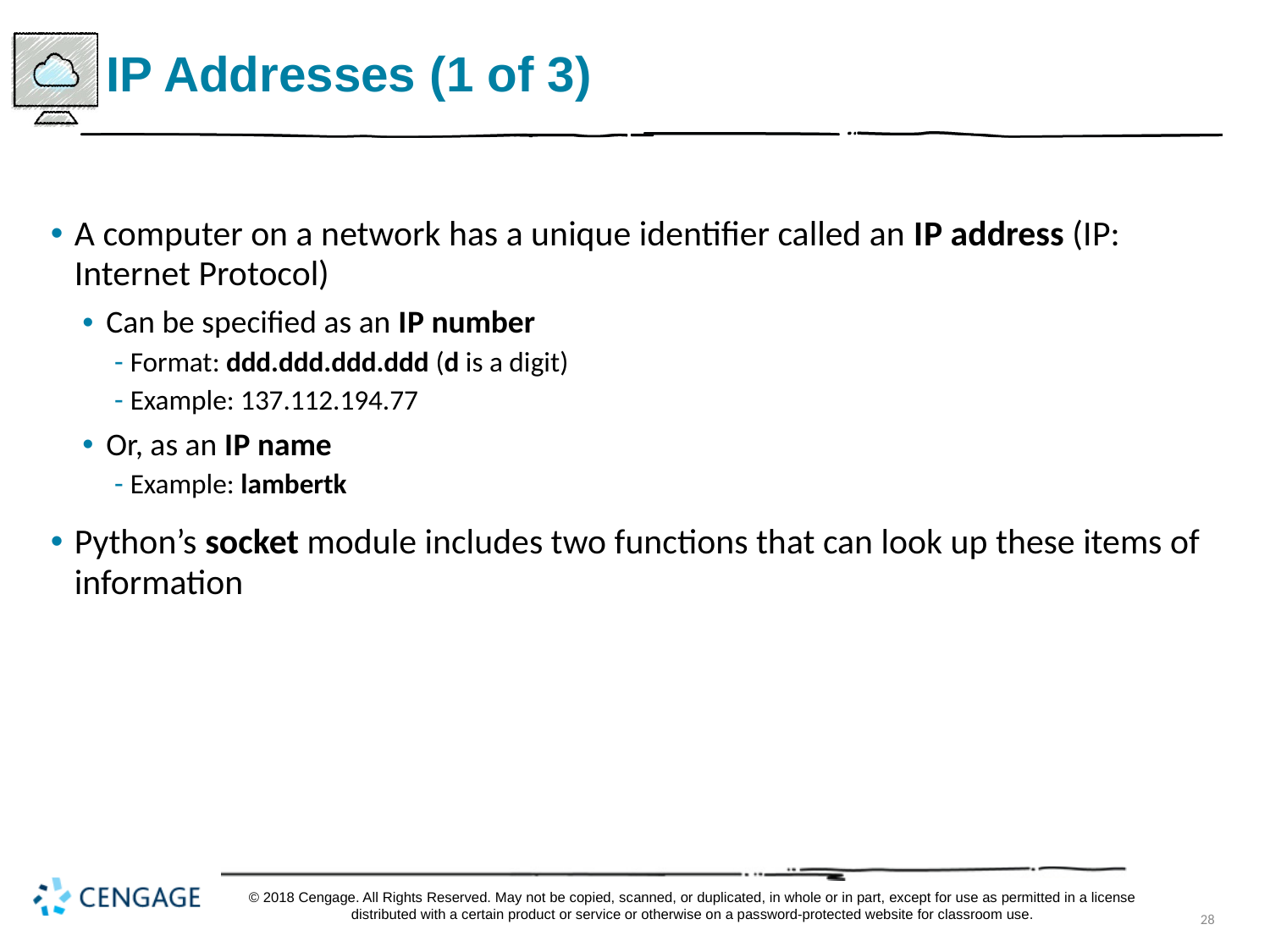

# I P Addresses (1 of 3)
A computer on a network has a unique identifier called an I P address (I P: Internet Protocol)
Can be specified as an I P number
Format: ddd.ddd.ddd.ddd (d is a digit)
Example: 137.112.194.77
Or, as an I P name
Example: lambertk
Python’s socket module includes two functions that can look up these items of information
© 2018 Cengage. All Rights Reserved. May not be copied, scanned, or duplicated, in whole or in part, except for use as permitted in a license distributed with a certain product or service or otherwise on a password-protected website for classroom use.